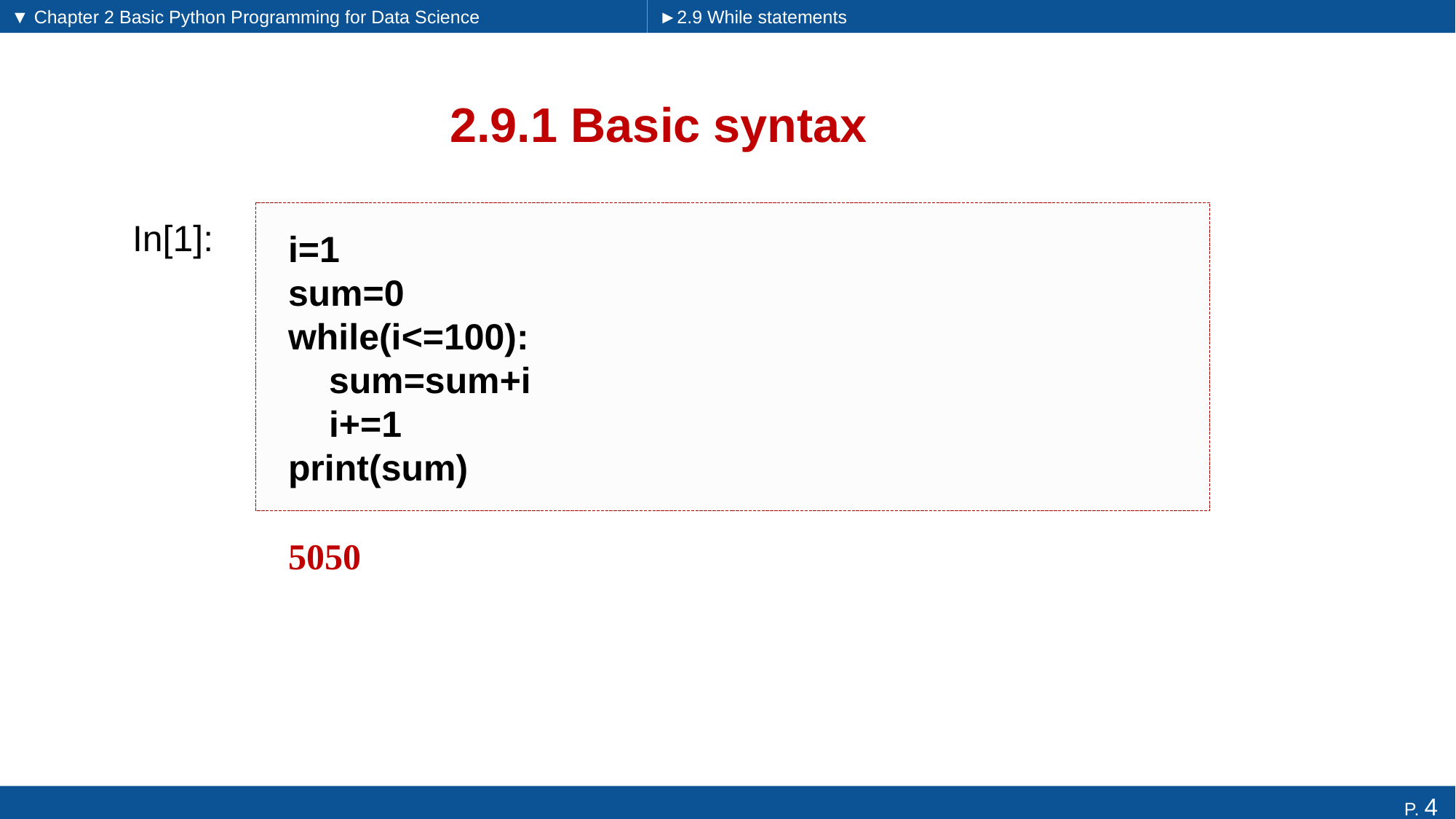

▼ Chapter 2 Basic Python Programming for Data Science
►2.9 While statements

# 2.9.1 Basic syntax
i=1
sum=0
while(i<=100):
    sum=sum+i
    i+=1
print(sum)
In[1]:
5050